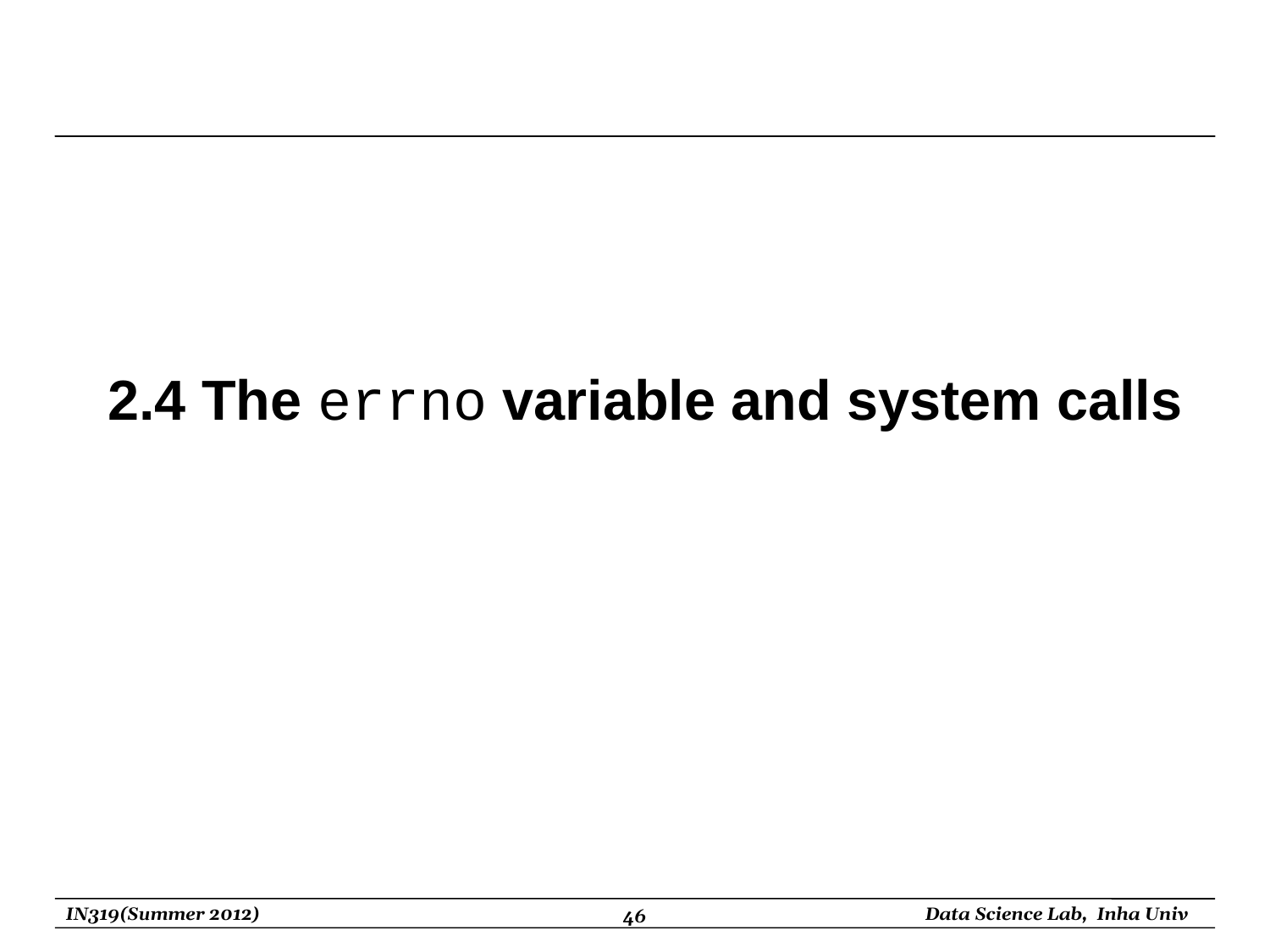

# 2.4 The errno variable and system calls

46